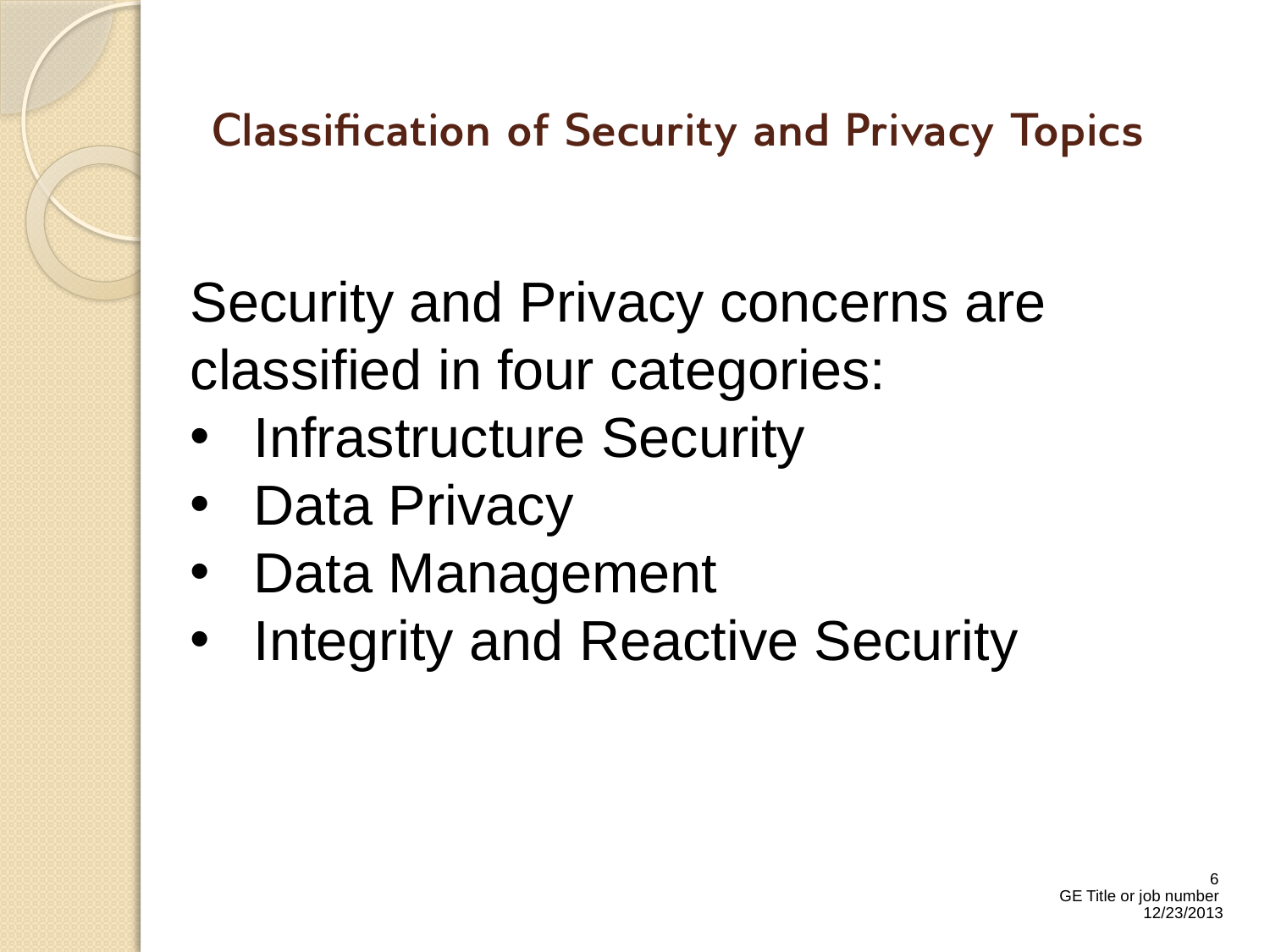

# Classification of Security and Privacy Topics
Security and Privacy concerns are classified in four categories:
Infrastructure Security
Data Privacy
Data Management
Integrity and Reactive Security